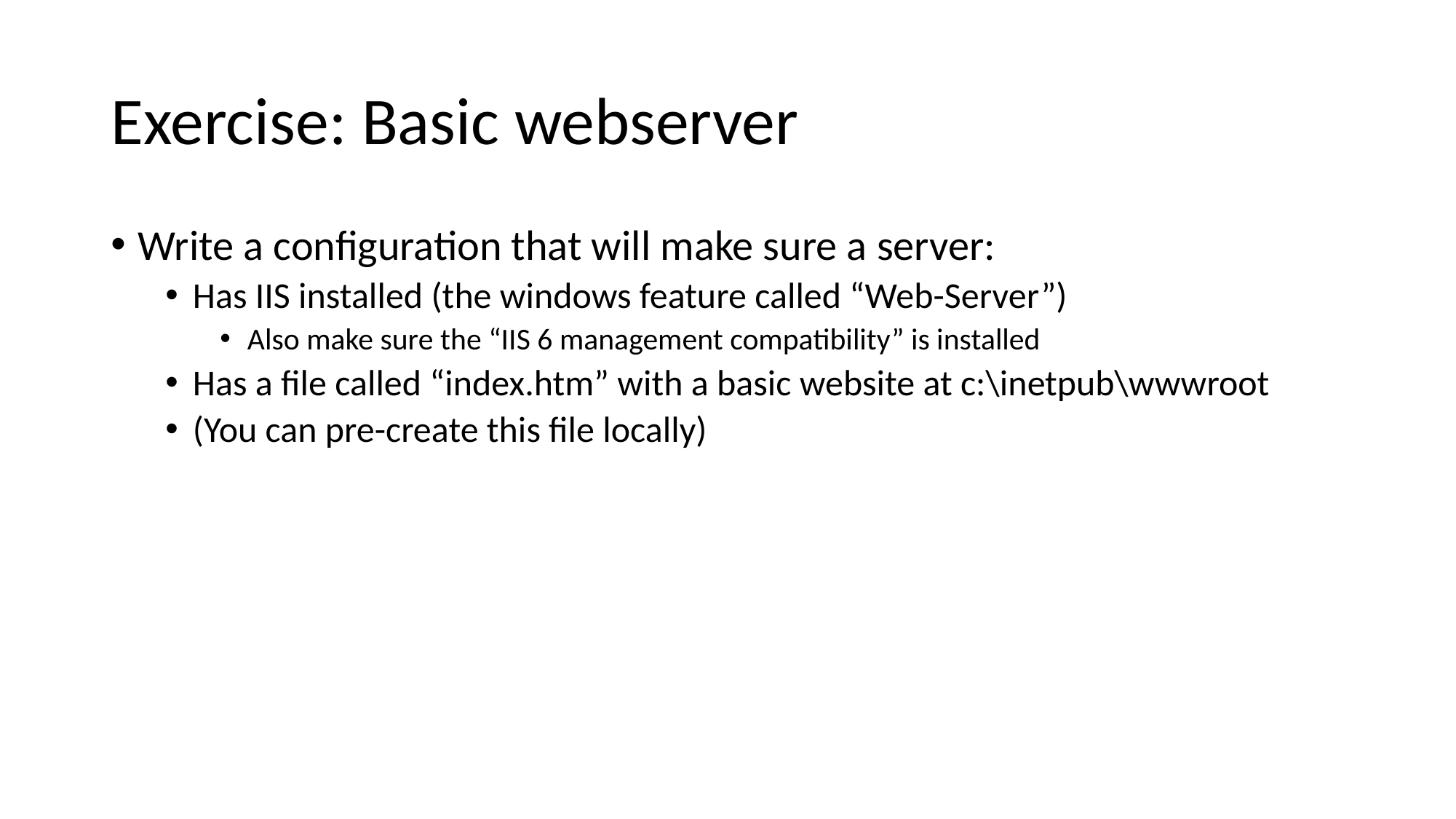

# Exercise: Basic webserver
Write a configuration that will make sure a server:
Has IIS installed (the windows feature called “Web-Server”)
Also make sure the “IIS 6 management compatibility” is installed
Has a file called “index.htm” with a basic website at c:\inetpub\wwwroot
(You can pre-create this file locally)